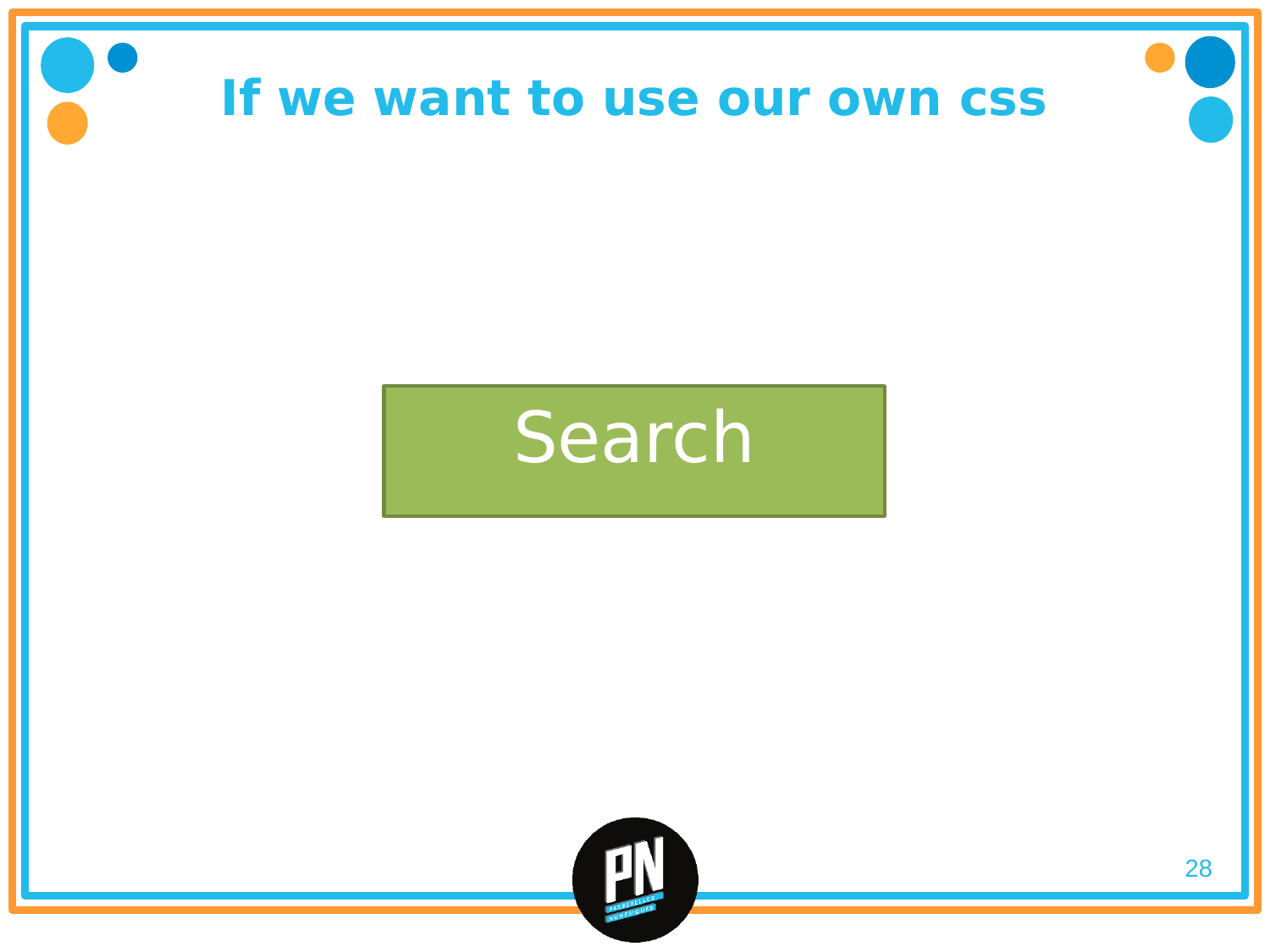

# If we want to use our own css
Search